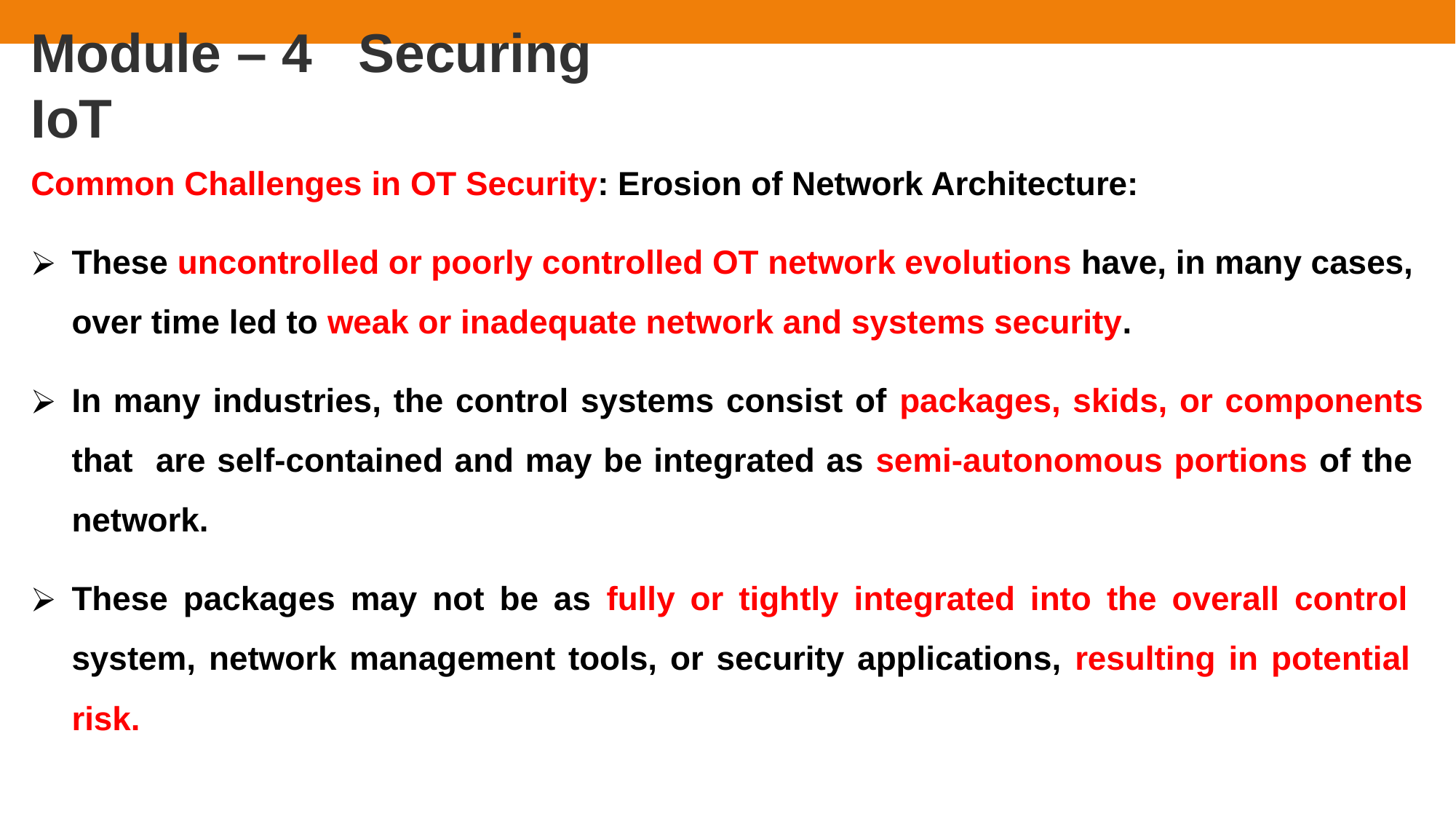

# Module – 4	Securing IoT
Common Challenges in OT Security: Erosion of Network Architecture:
These uncontrolled or poorly controlled OT network evolutions have, in many cases,
over time led to weak or inadequate network and systems security.
In many industries, the control systems consist of packages, skids, or components that  are self-contained and may be integrated as semi-autonomous portions of the  network.
These packages may not be as fully or tightly integrated into the overall control  system, network management tools, or security applications, resulting in potential  risk.